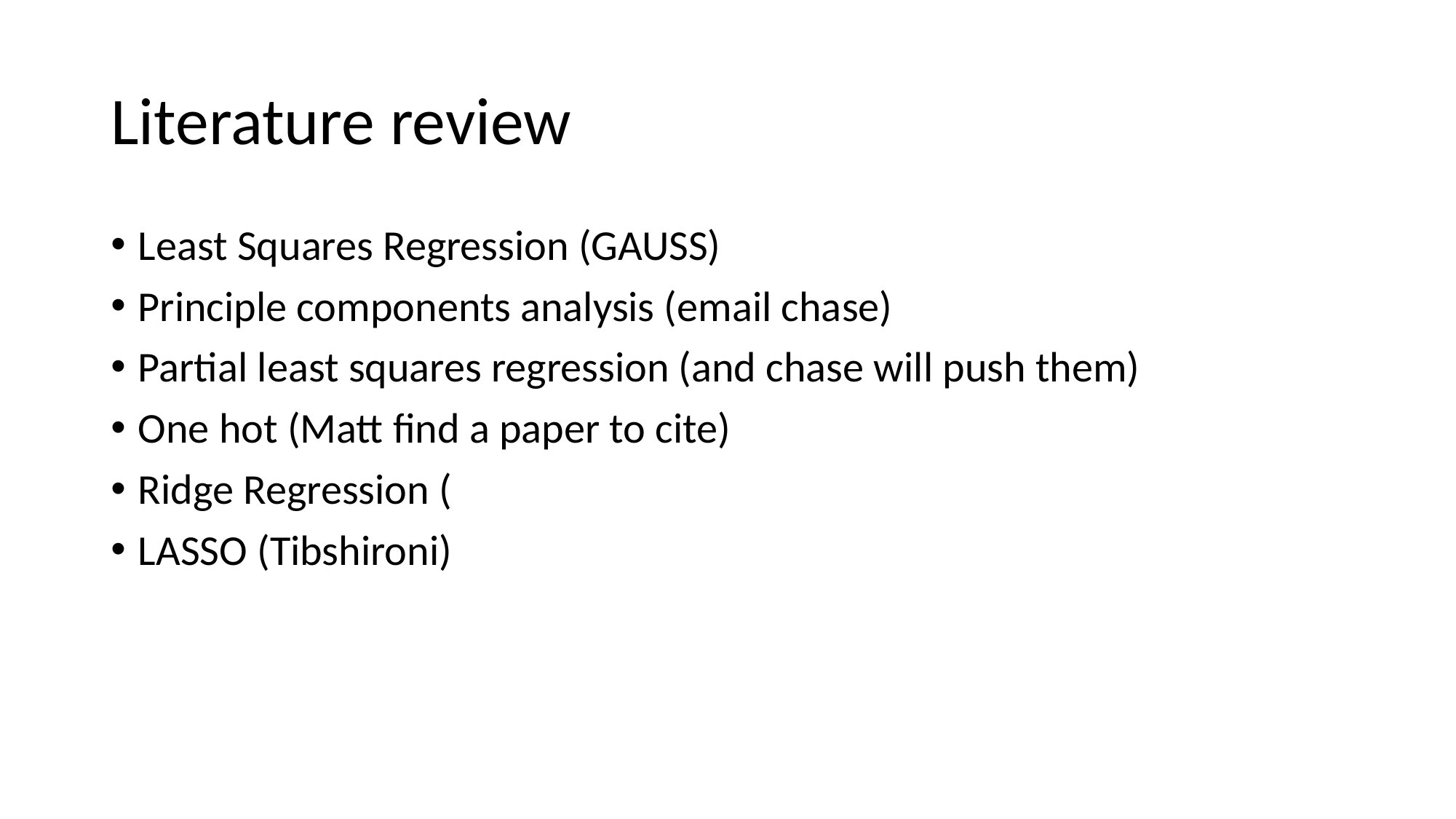

# Literature review
Least Squares Regression (GAUSS)
Principle components analysis (email chase)
Partial least squares regression (and chase will push them)
One hot (Matt find a paper to cite)
Ridge Regression (
LASSO (Tibshironi)